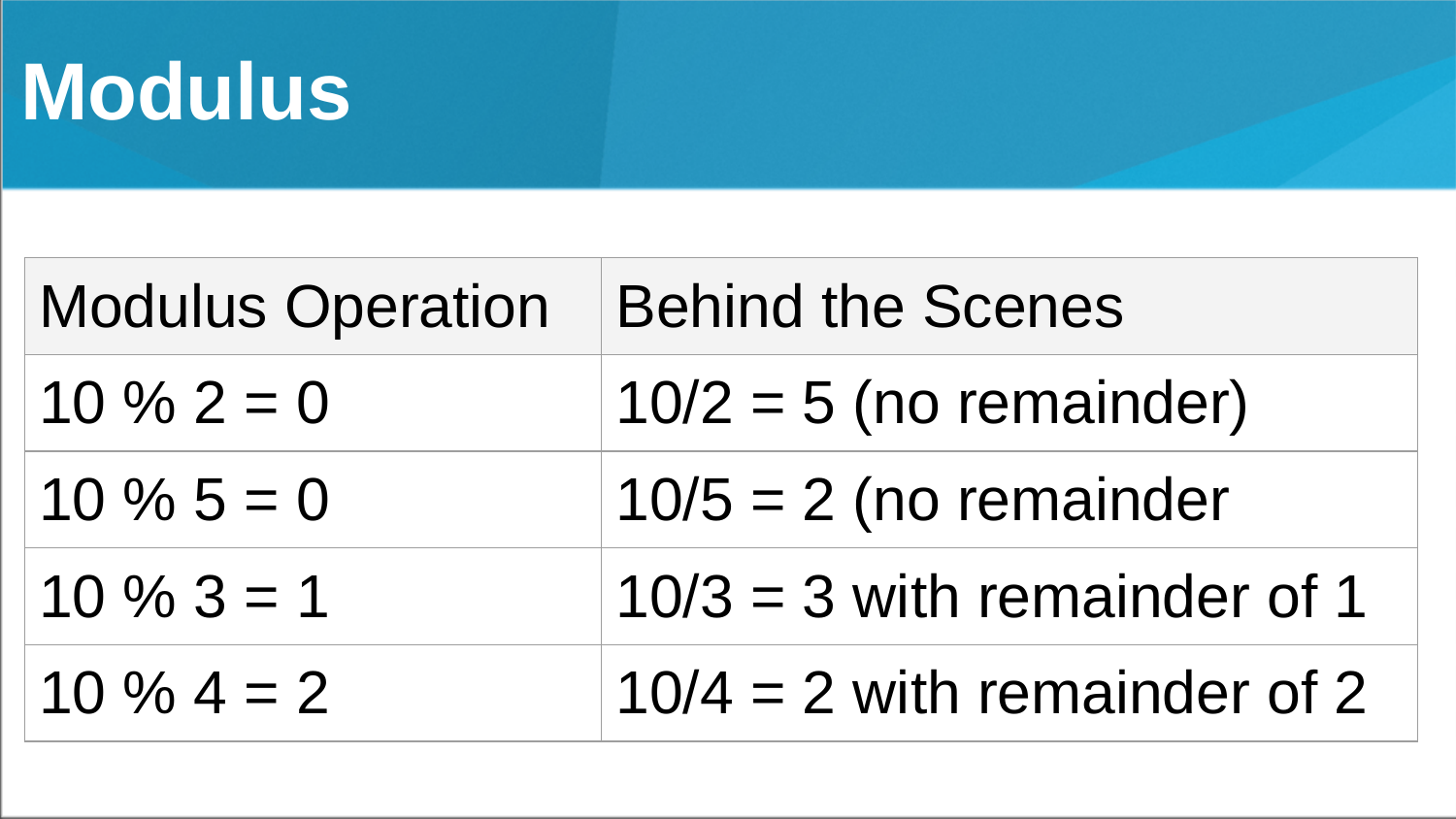

# Modulus
| Modulus Operation | Behind the Scenes |
| --- | --- |
| 10 % 2 = 0 | 10/2 = 5 (no remainder) |
| 10 % 5 = 0 | 10/5 = 2 (no remainder |
| 10 % 3 = 1 | 10/3 = 3 with remainder of 1 |
| 10 % 4 = 2 | 10/4 = 2 with remainder of 2 |